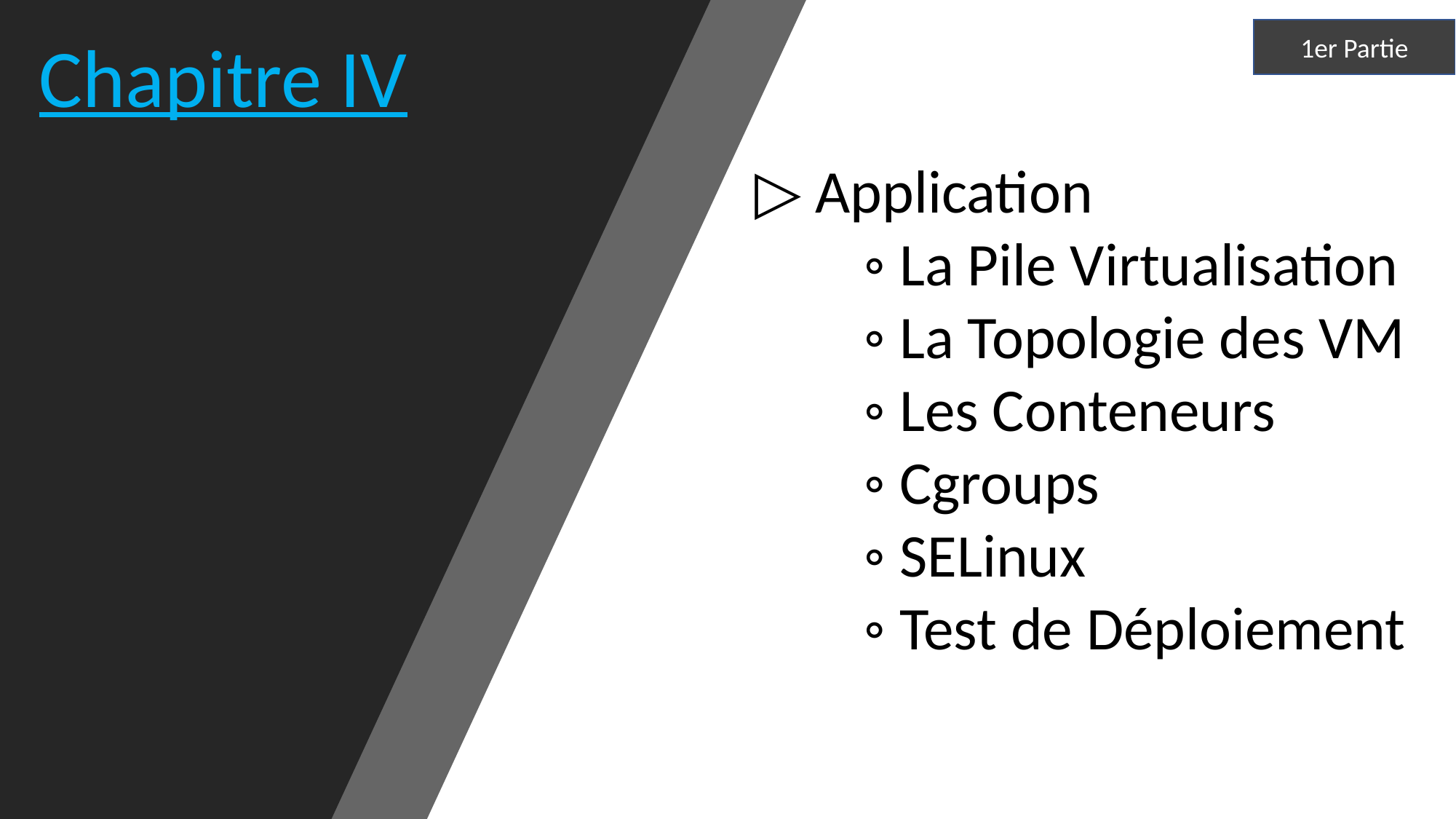

1er Partie
# Chapitre IV
▷ Application
	◦ La Pile Virtualisation
	◦ La Topologie des VM
	◦ Les Conteneurs
	◦ Cgroups
	◦ SELinux
	◦ Test de Déploiement